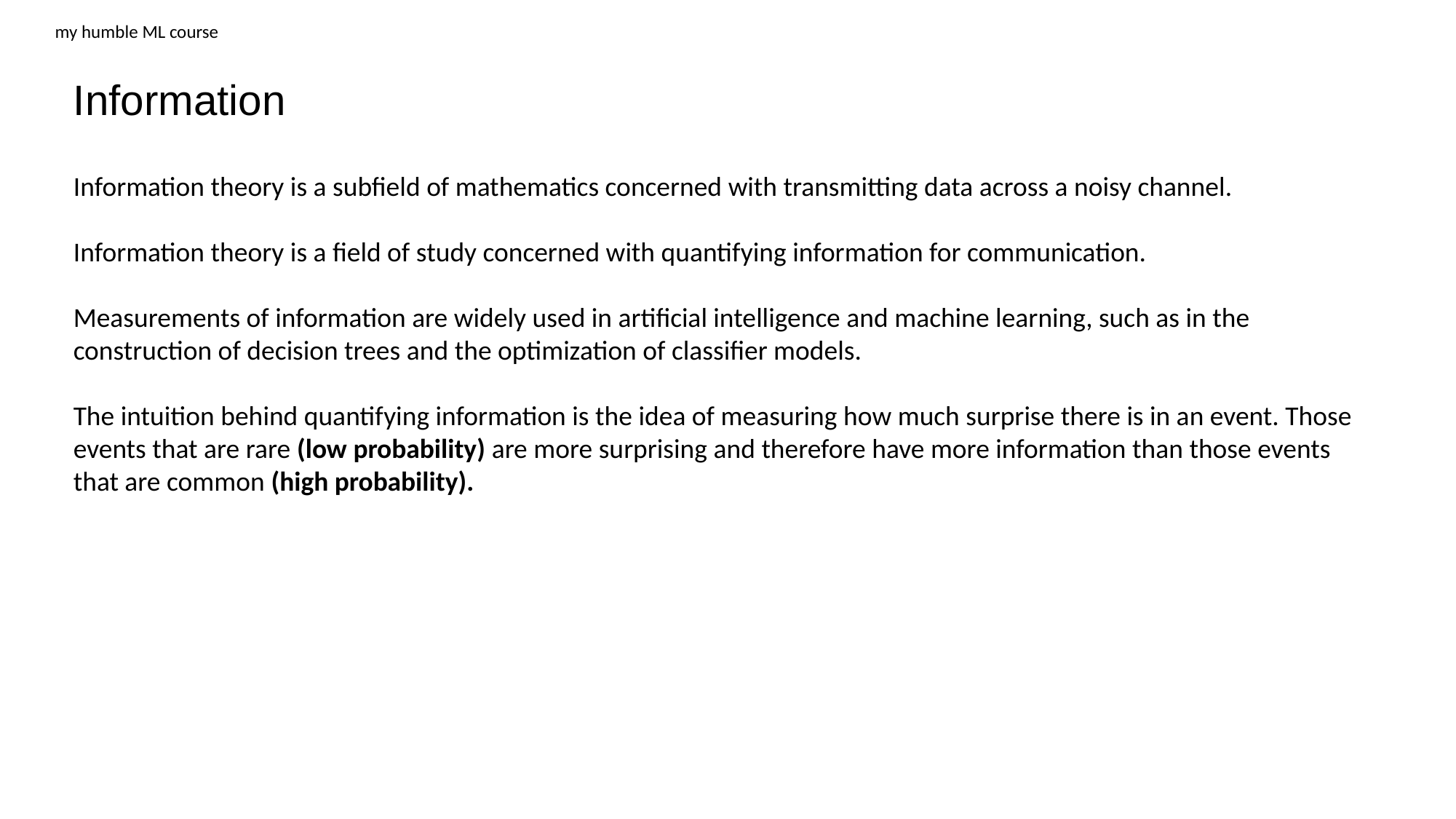

my humble ML course
Information
Information theory is a subfield of mathematics concerned with transmitting data across a noisy channel.

Information theory is a field of study concerned with quantifying information for communication.

Measurements of information are widely used in artificial intelligence and machine learning, such as in the construction of decision trees and the optimization of classifier models.

The intuition behind quantifying information is the idea of measuring how much surprise there is in an event. Those events that are rare (low probability) are more surprising and therefore have more information than those events that are common (high probability).